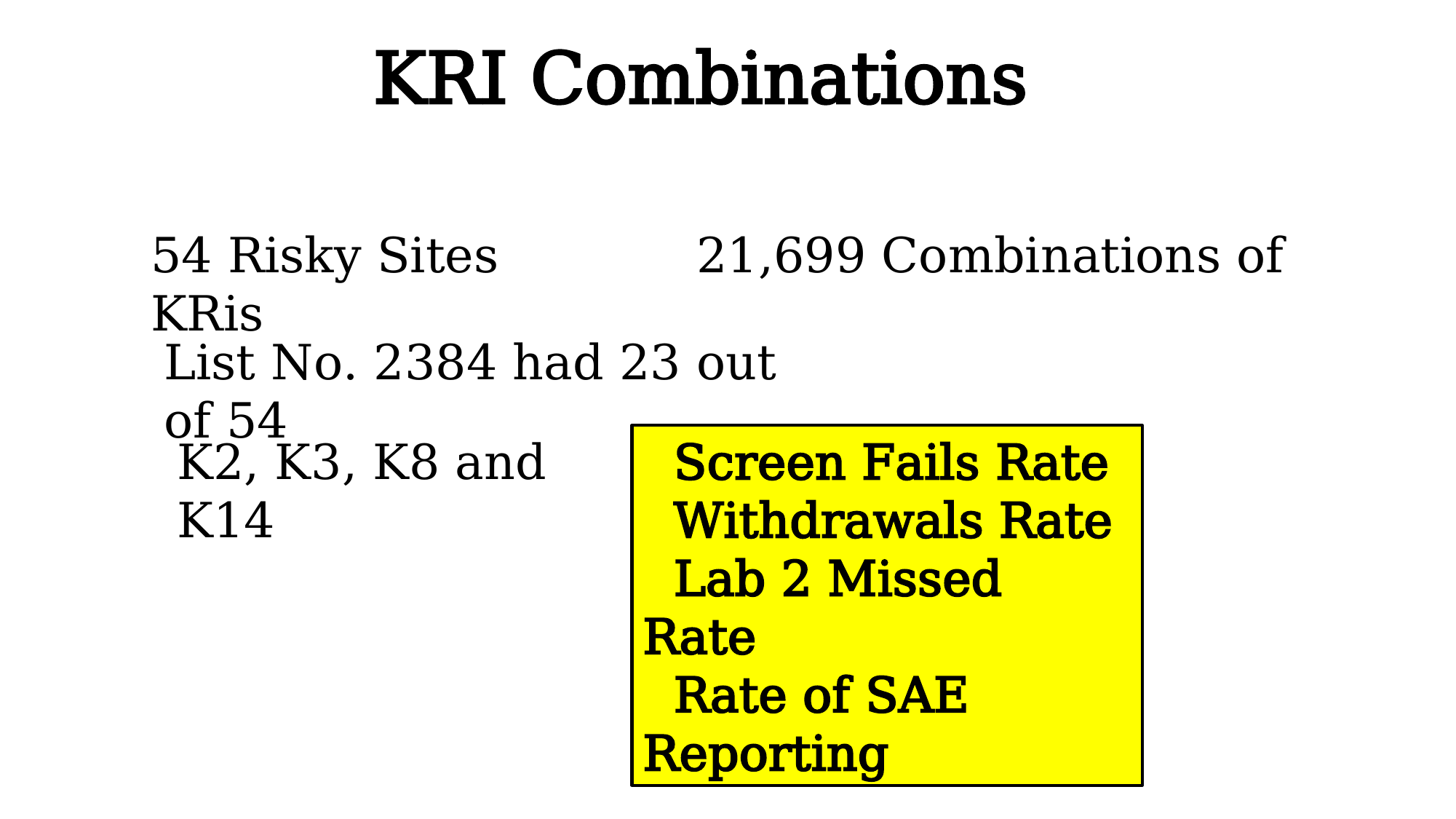

# KRI Combinations
54 Risky Sites		21,699 Combinations of KRis
List No. 2384 had 23 out of 54
K2, K3, K8 and K14
  Screen Fails Rate
  Withdrawals Rate
  Lab 2 Missed Rate
  Rate of SAE Reporting